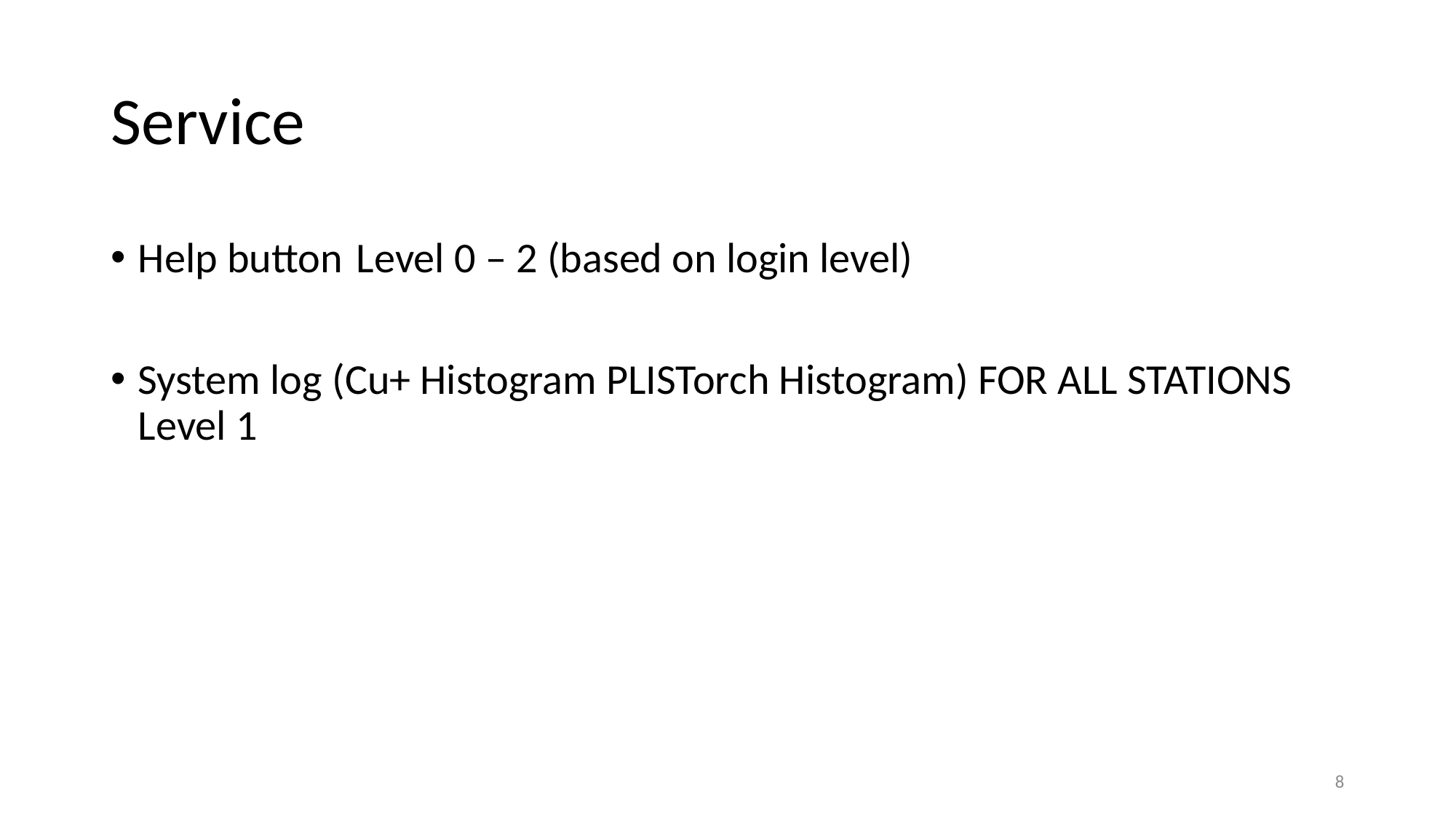

# Service
Help button	Level 0 – 2 (based on login level)

System log (Cu+ Histogram PLISTorch Histogram) FOR ALL STATIONS 	Level 1

8